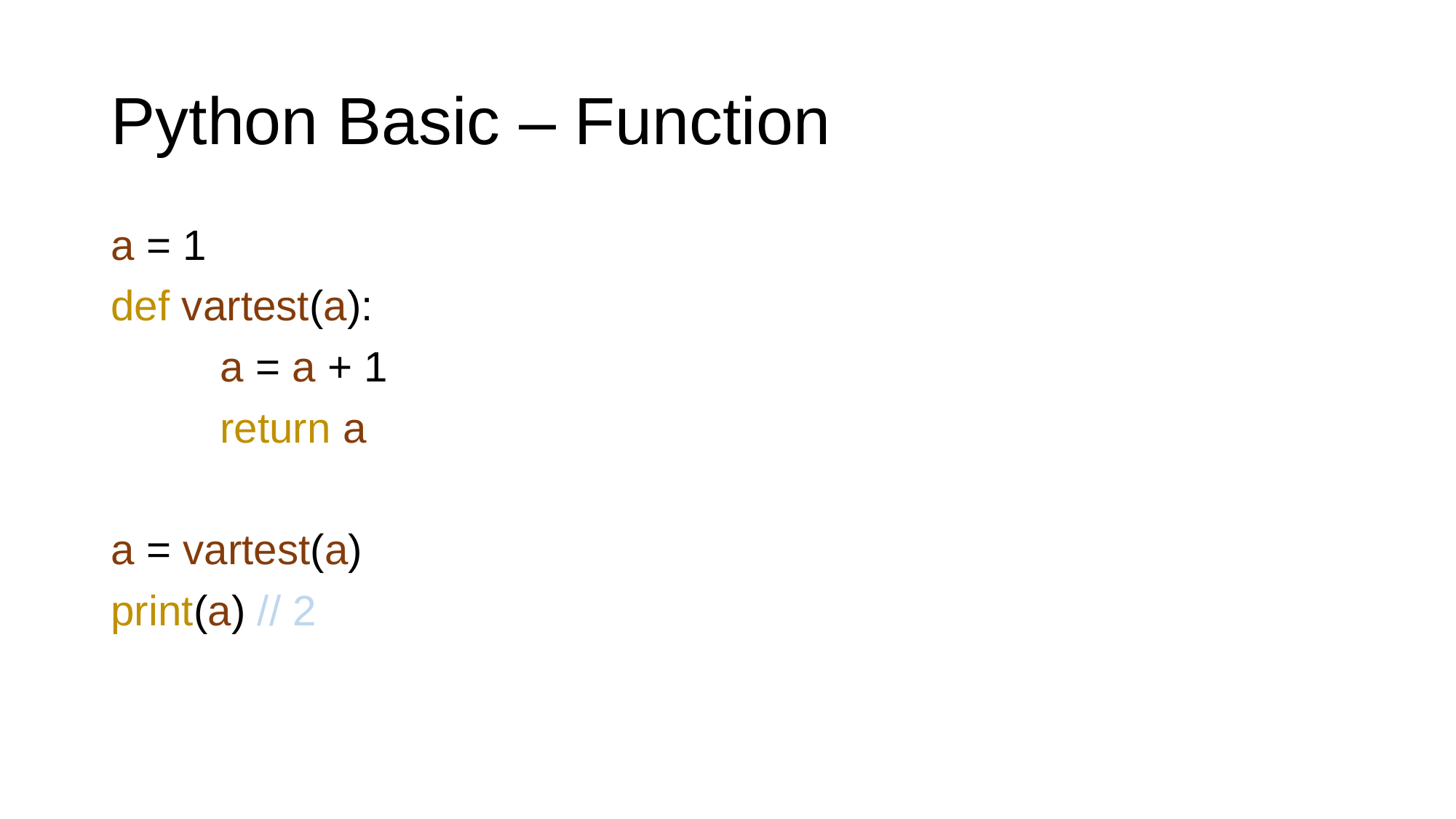

# Python Basic – Function
a = 1
def vartest(a):
	a = a + 1
	return a

a = vartest(a)
print(a) // 2